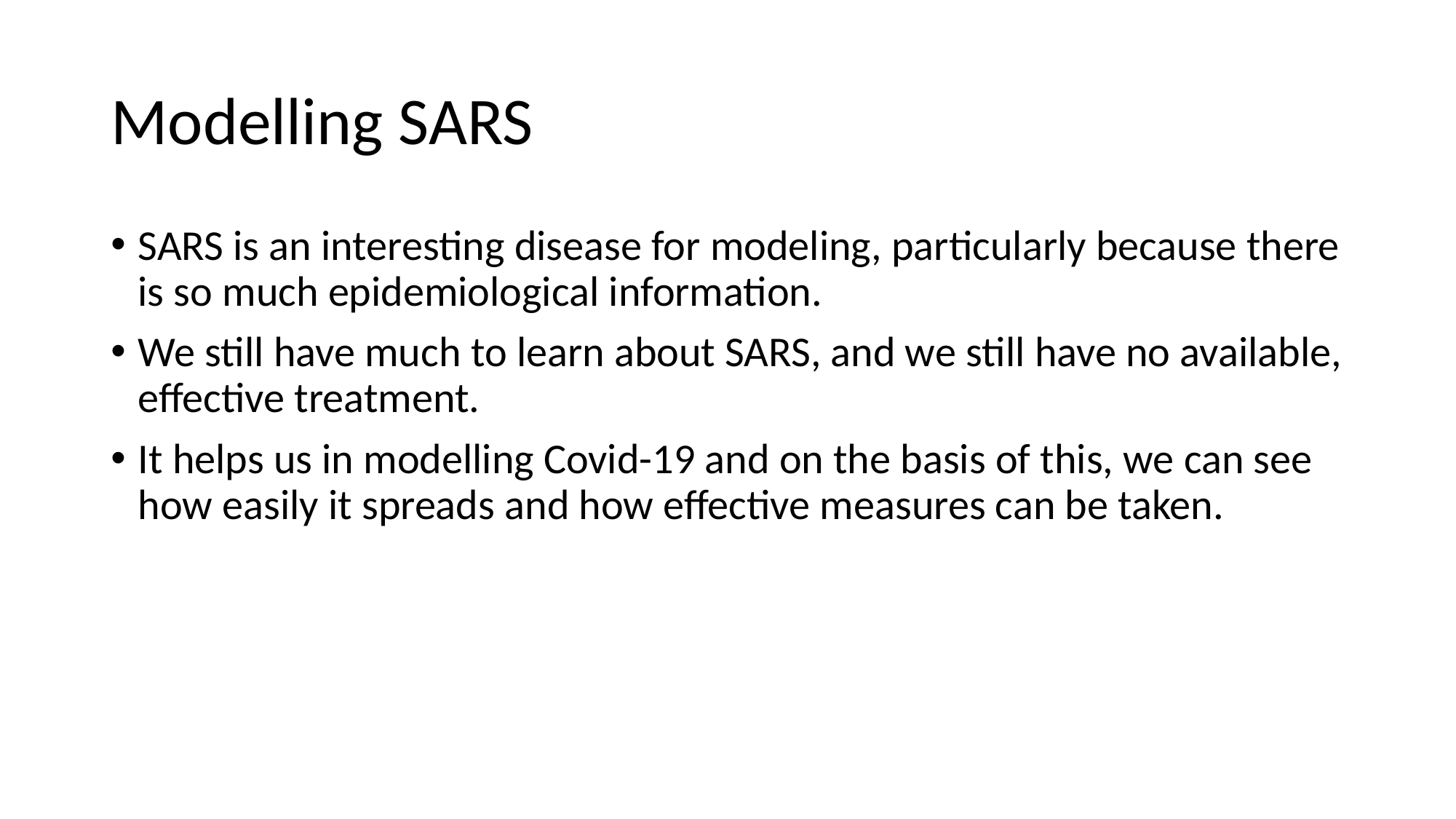

Modelling SARS
SARS is an interesting disease for modeling, particularly because there is so much epidemiological information.
We still have much to learn about SARS, and we still have no available, effective treatment.
It helps us in modelling Covid-19 and on the basis of this, we can see how easily it spreads and how effective measures can be taken.